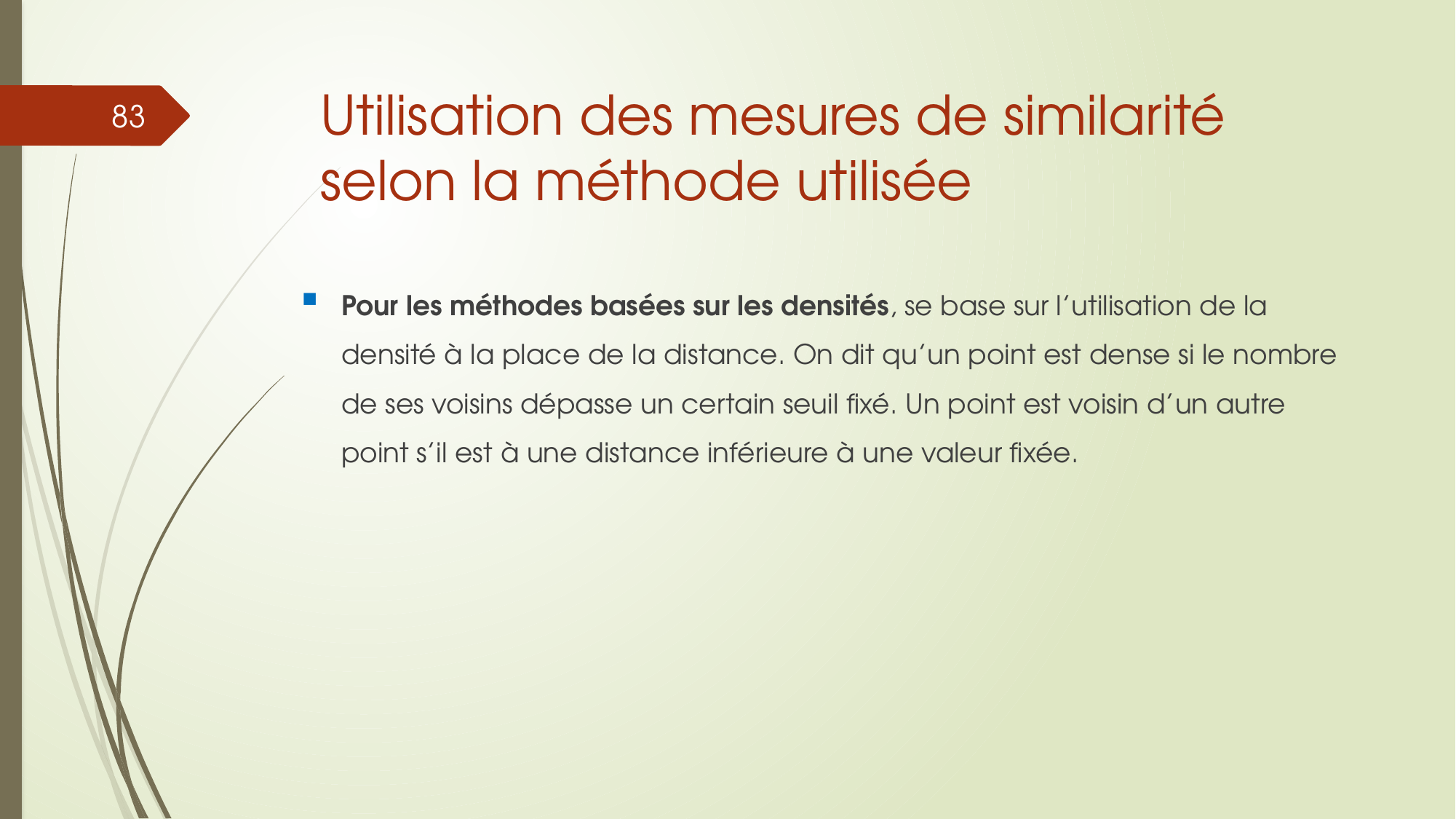

# Utilisation des mesures de similarité selon la méthode utilisée
83
Pour les méthodes basées sur les densités, se base sur l’utilisation de la densité à la place de la distance. On dit qu’un point est dense si le nombre de ses voisins dépasse un certain seuil fixé. Un point est voisin d’un autre point s’il est à une distance inférieure à une valeur fixée.